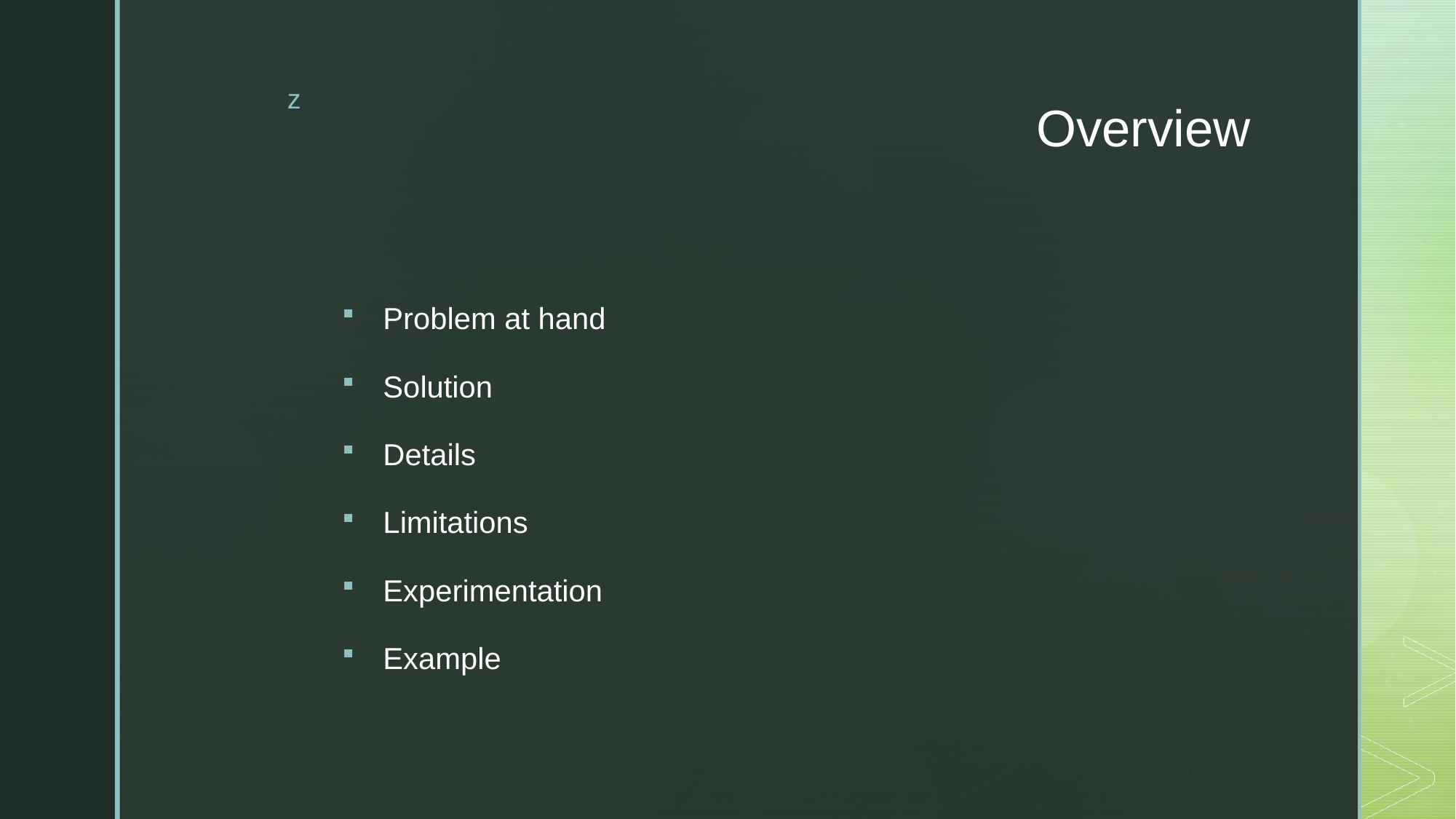

# Overview
Problem at hand
Solution
Details
Limitations
Experimentation
Example